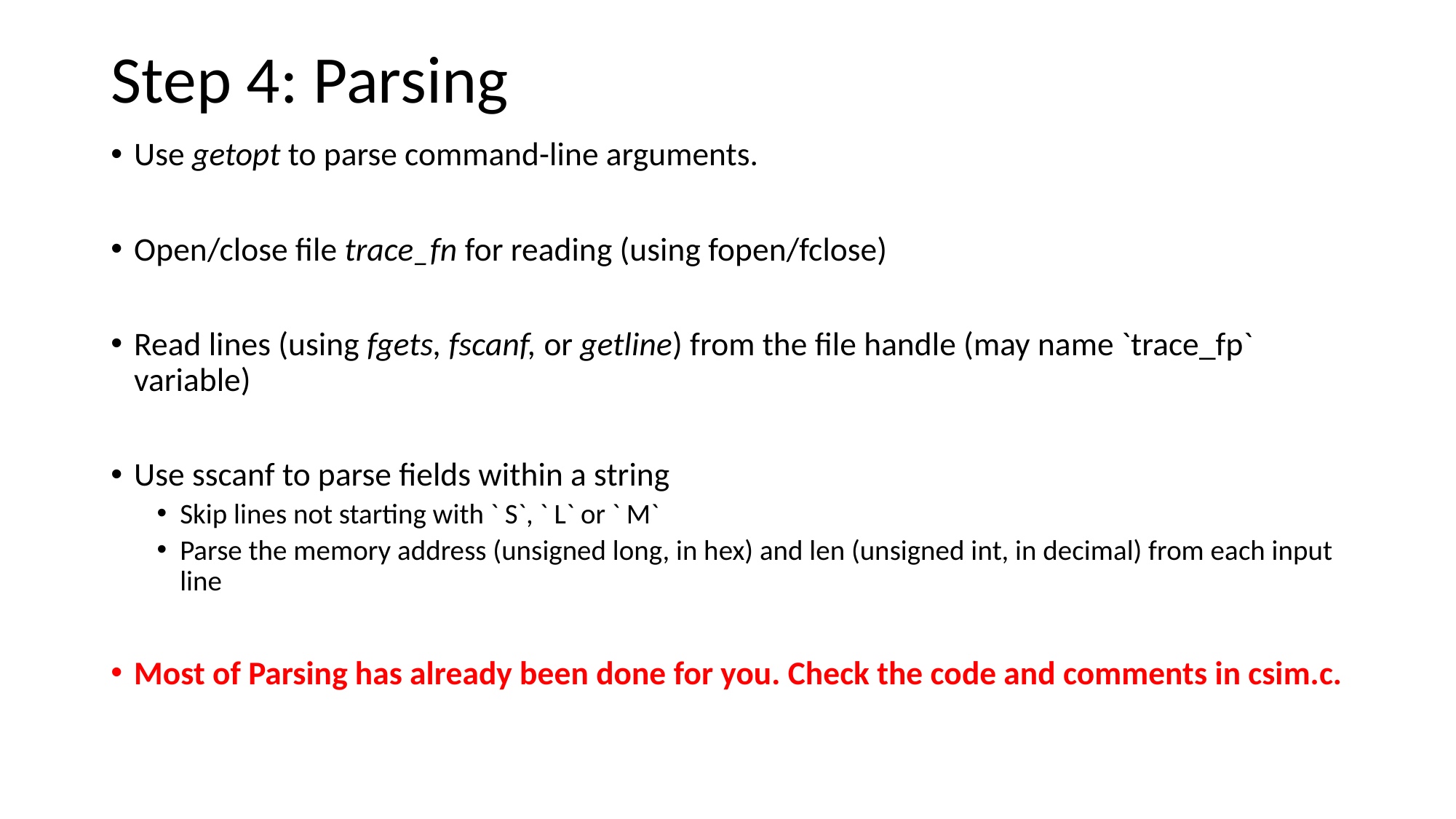

# Step 4: Parsing
Use getopt to parse command-line arguments.

Open/close file trace_fn for reading (using fopen/fclose)

Read lines (using fgets, fscanf, or getline) from the file handle (may name `trace_fp` variable)

Use sscanf to parse fields within a string
Skip lines not starting with ` S`, ` L` or ` M`
Parse the memory address (unsigned long, in hex) and len (unsigned int, in decimal) from each input line

Most of Parsing has already been done for you. Check the code and comments in csim.c.